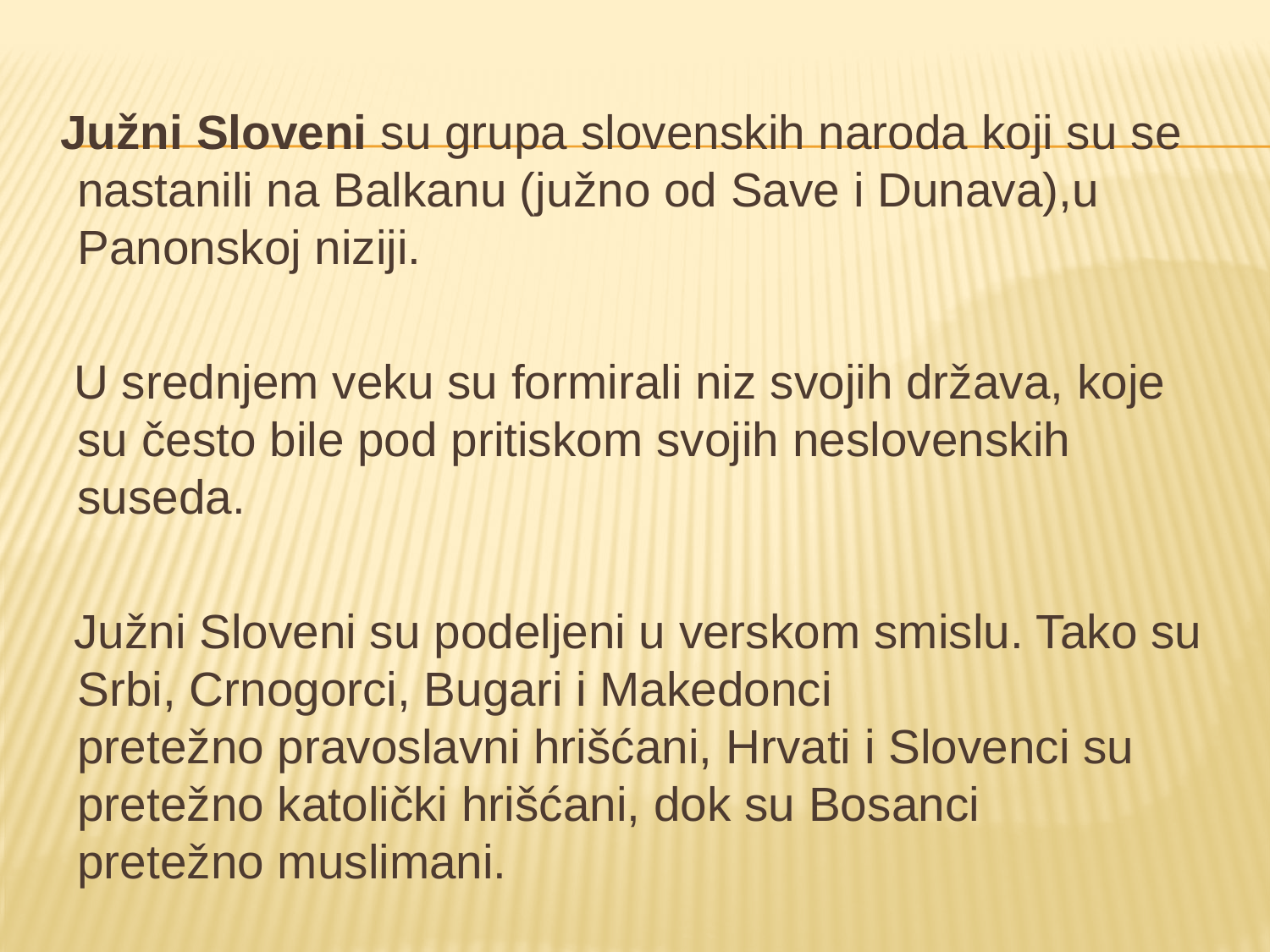

#
  Južni Sloveni su grupa slovenskih naroda koji su se nastanili na Balkanu (južno od Save i Dunava),u Panonskoj niziji.

   U srednjem veku su formirali niz svojih država, koje su često bile pod pritiskom svojih neslovenskih suseda.

   Južni Sloveni su podeljeni u verskom smislu. Tako su Srbi, Crnogorci, Bugari i Makedonci pretežno pravoslavni hrišćani, Hrvati i Slovenci su pretežno katolički hrišćani, dok su Bosanci pretežno muslimani.